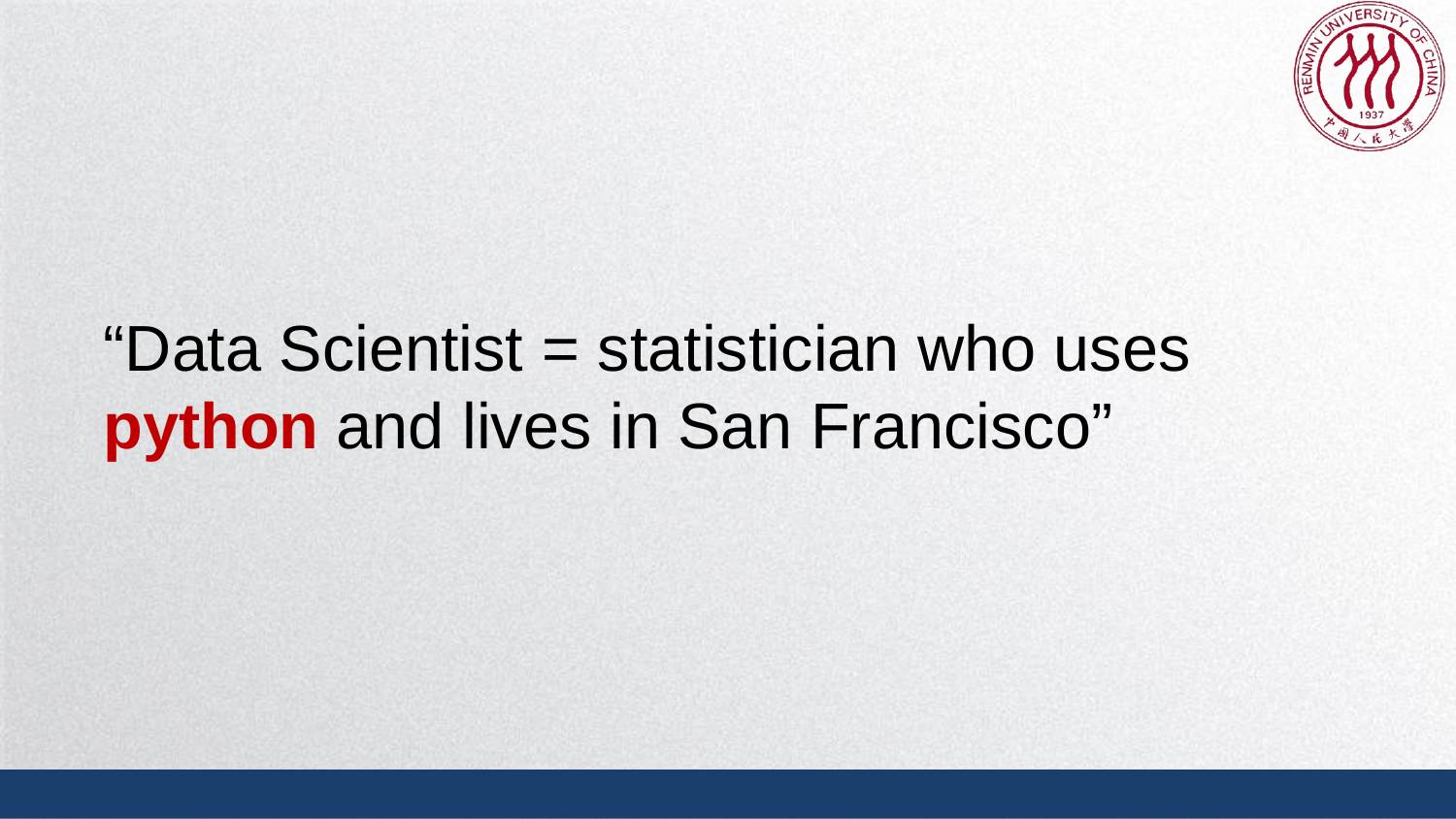

“Data Scientist = statistician who uses python and lives in San Francisco”